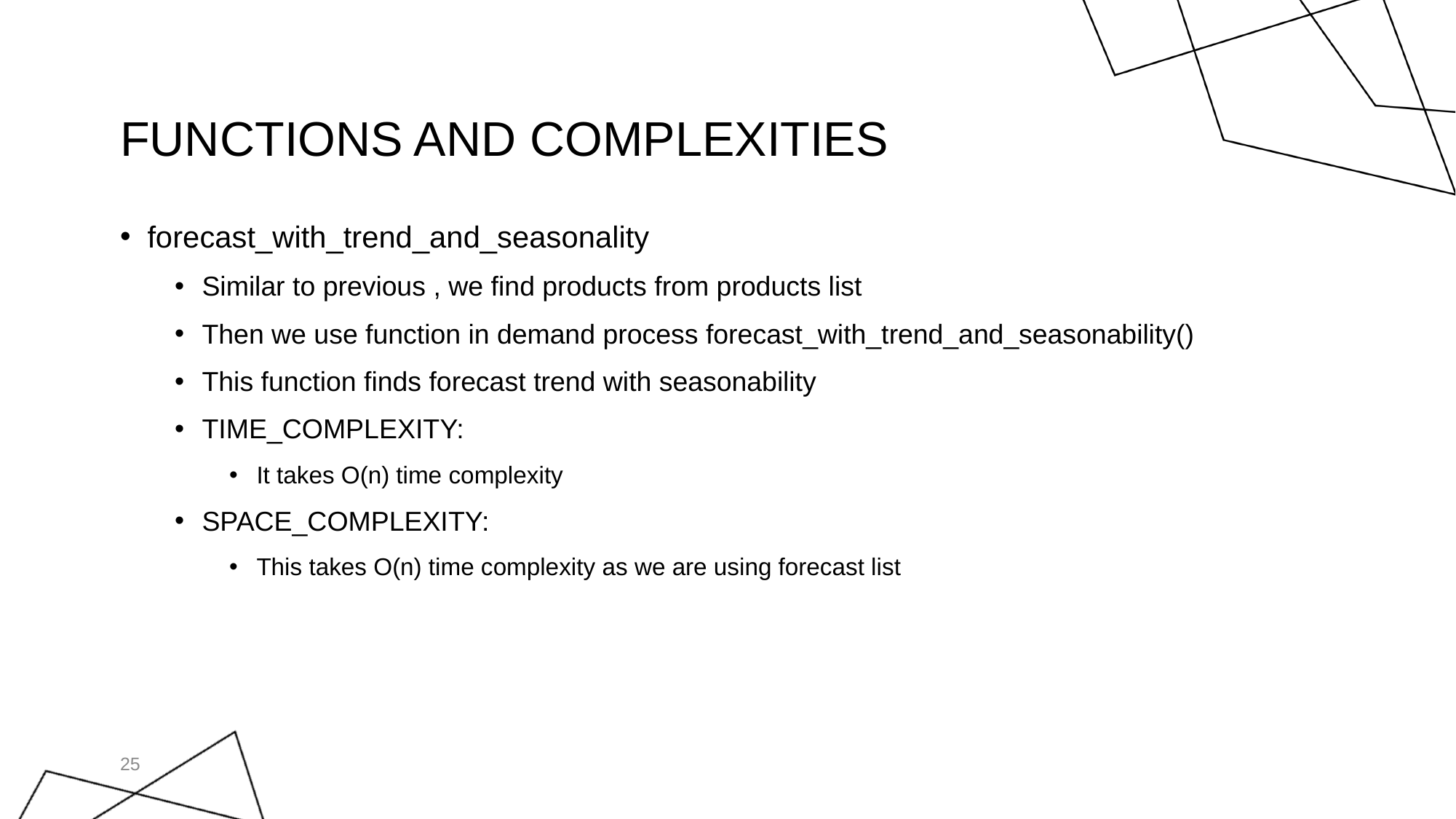

# Functions and complexities
forecast_with_trend_and_seasonality
Similar to previous , we find products from products list
Then we use function in demand process forecast_with_trend_and_seasonability()
This function finds forecast trend with seasonability
TIME_COMPLEXITY:
It takes O(n) time complexity
SPACE_COMPLEXITY:
This takes O(n) time complexity as we are using forecast list

25